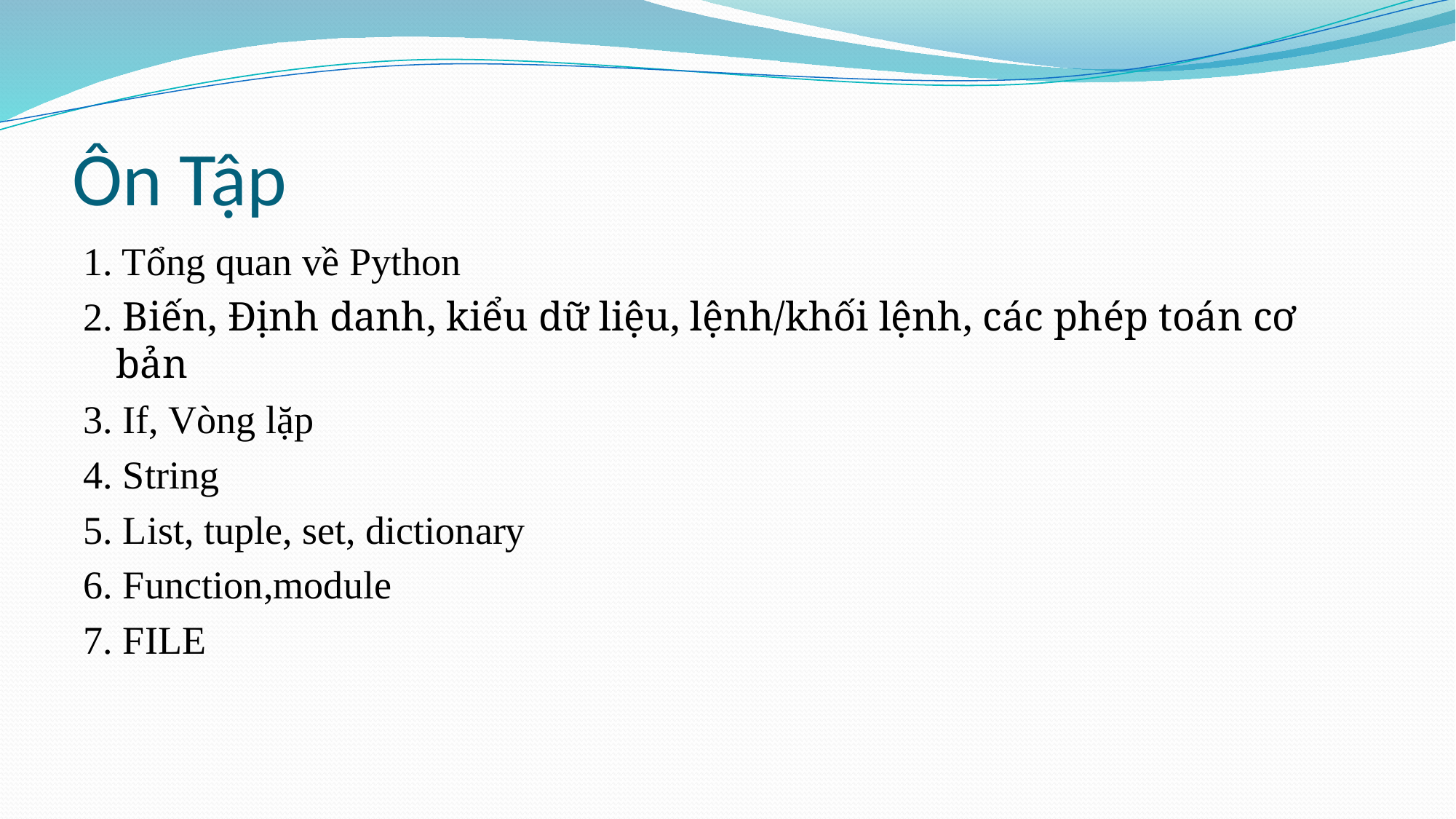

# Ôn Tập
1. Tổng quan về Python
2. Biến, Định danh, kiểu dữ liệu, lệnh/khối lệnh, các phép toán cơ bản
3. If, Vòng lặp
4. String
5. List, tuple, set, dictionary
6. Function,module
7. FILE